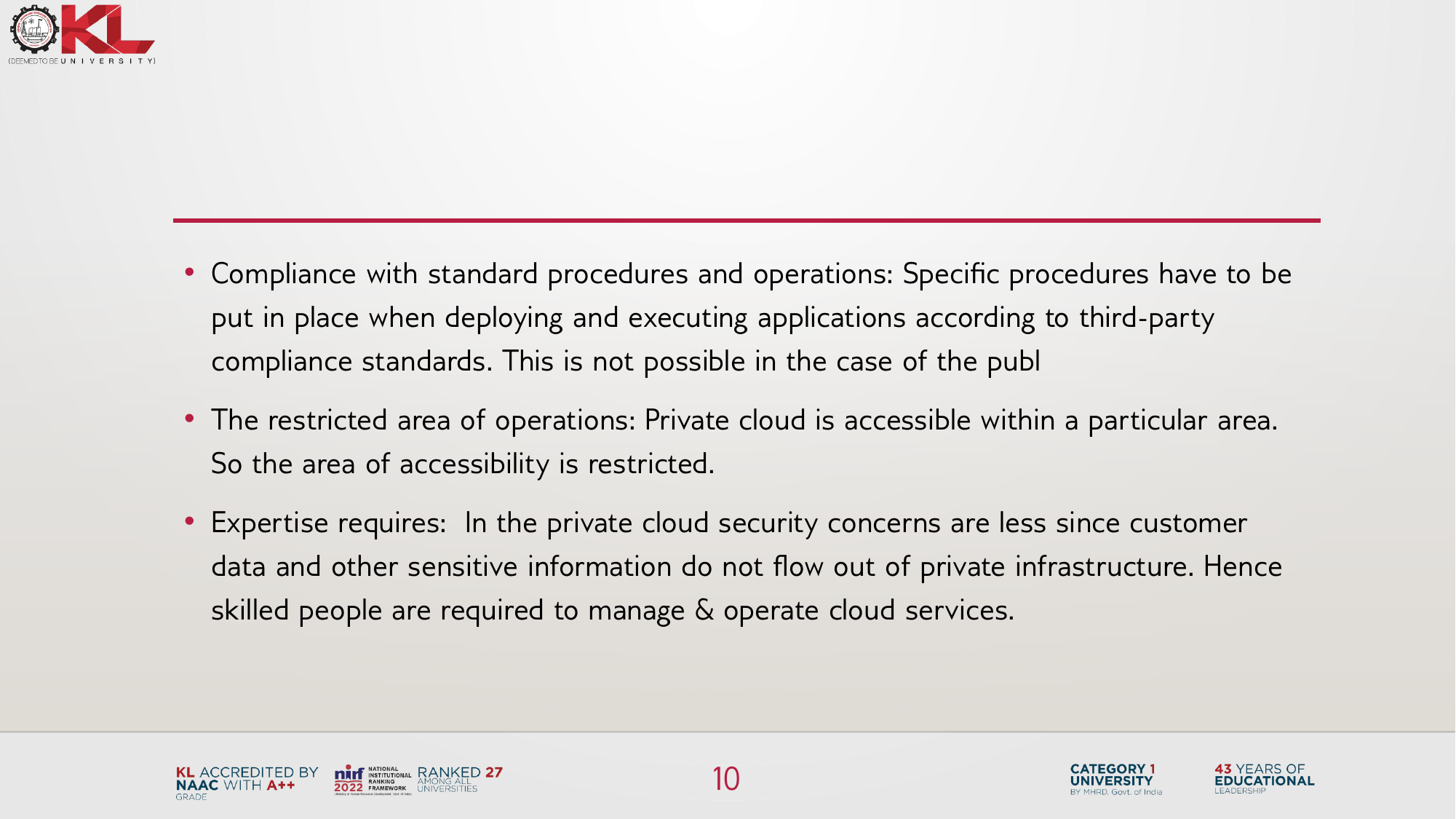

#
Compliance with standard procedures and operations: Specific procedures have to be put in place when deploying and executing applications according to third-party compliance standards. This is not possible in the case of the publ
The restricted area of operations: Private cloud is accessible within a particular area. So the area of accessibility is restricted.
Expertise requires:  In the private cloud security concerns are less since customer data and other sensitive information do not flow out of private infrastructure. Hence skilled people are required to manage & operate cloud services.

10